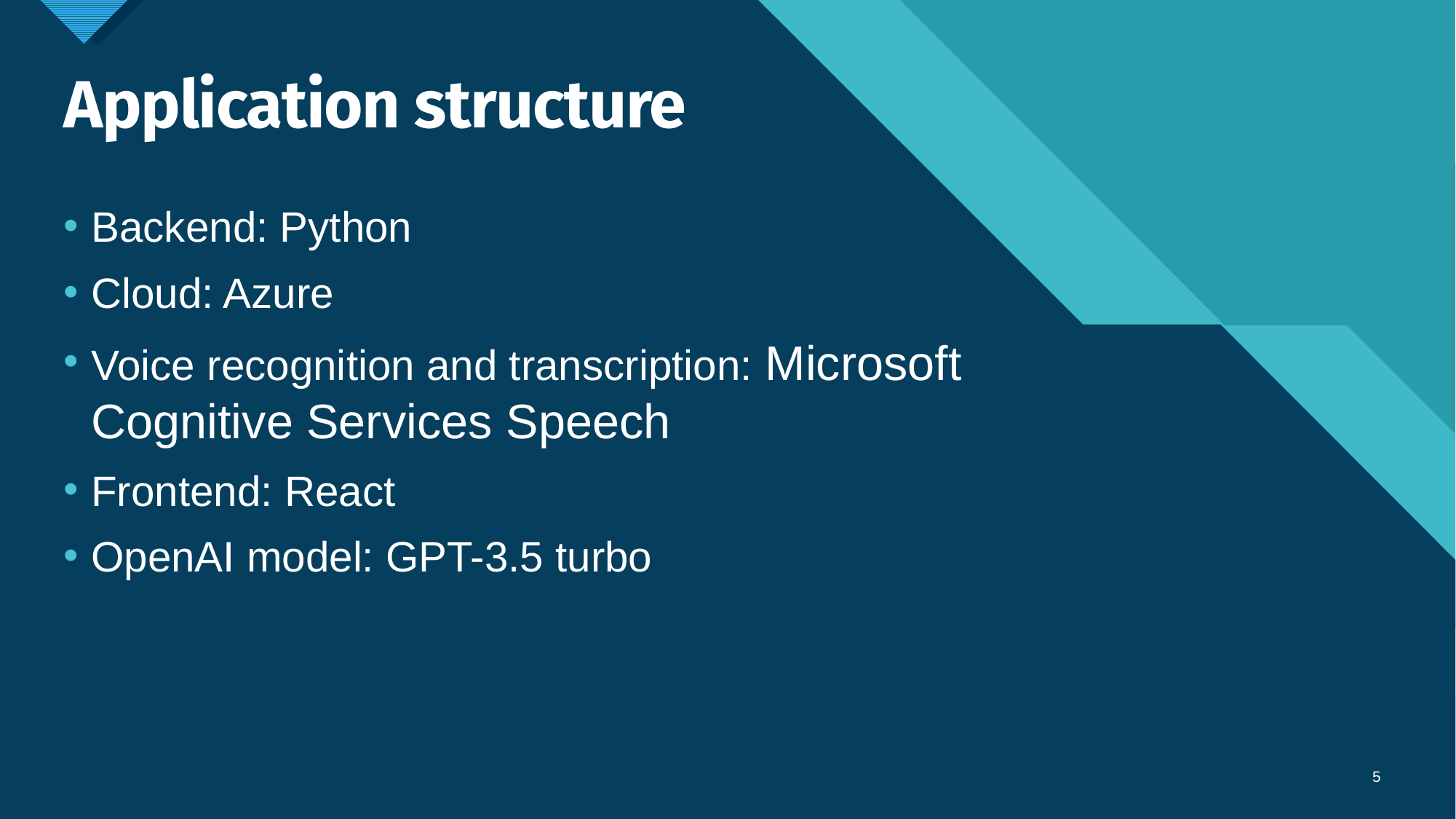

# Application structure
Backend: Python
Cloud: Azure
Voice recognition and transcription: Microsoft Cognitive Services Speech
Frontend: React
OpenAI model: GPT-3.5 turbo
5